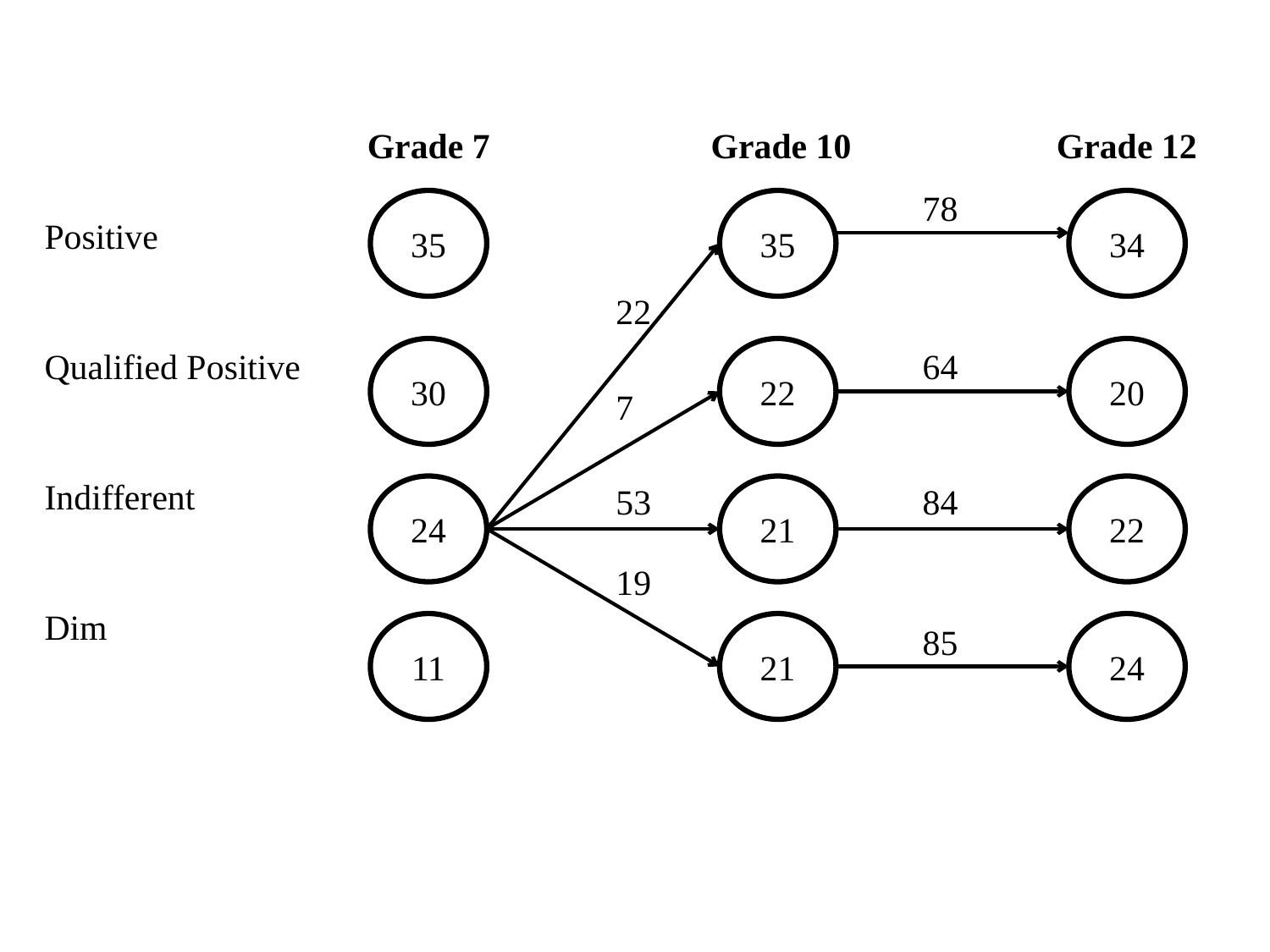

|  | Grade 7 |  | Grade 10 |  | Grade 12 |
| --- | --- | --- | --- | --- | --- |
| Positive |  |  |  |  |  |
| Qualified Positive |  |  |  |  |  |
| Indifferent |  |  |  |  |  |
| Dim |  |  |  |  |  |
78
35
35
34
22
30
22
64
20
7
53
84
24
21
22
19
11
21
85
24